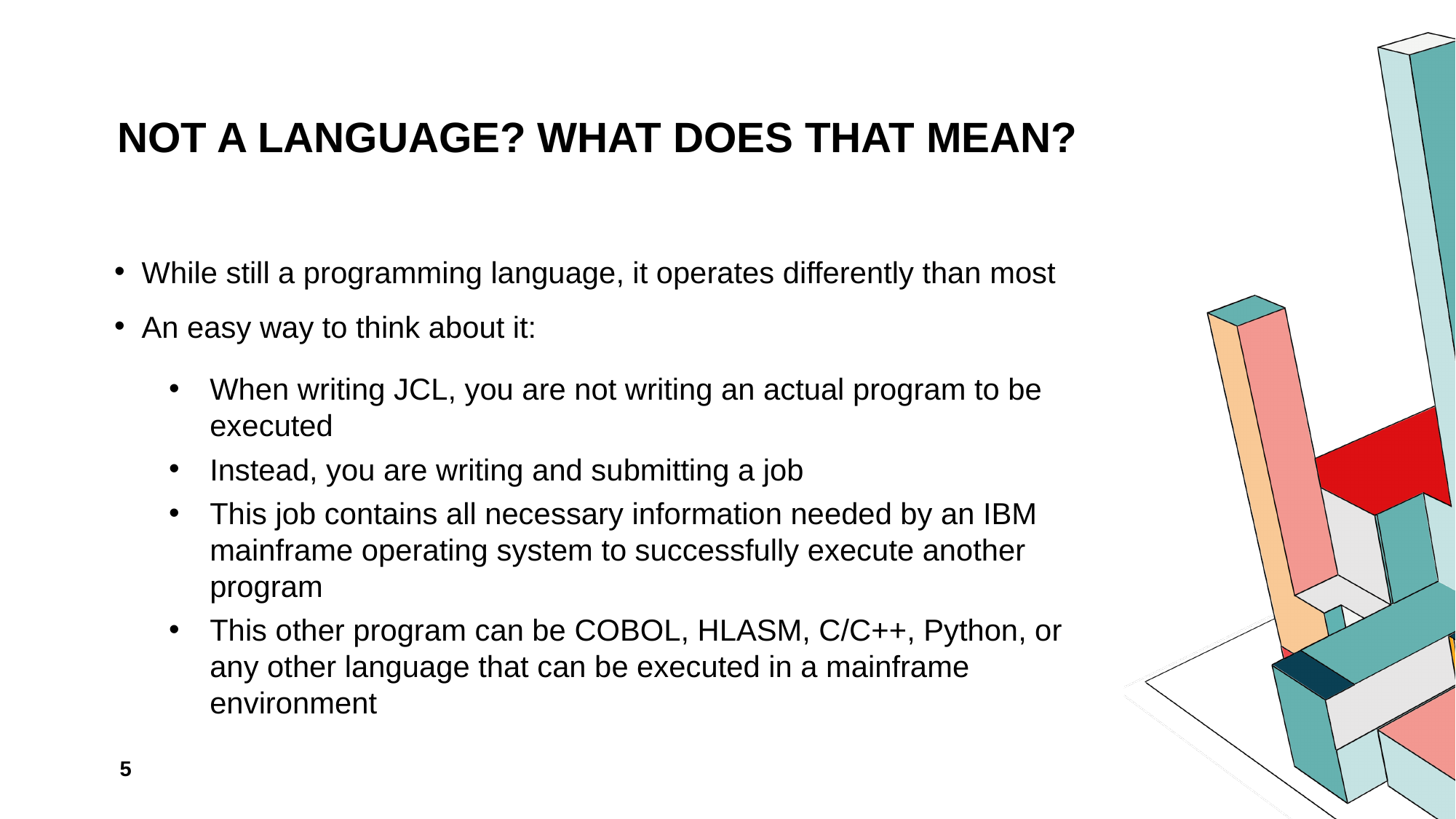

# Not a language? What does that mean?
While still a programming language, it operates differently than most
An easy way to think about it:
When writing JCL, you are not writing an actual program to be executed
Instead, you are writing and submitting a job
This job contains all necessary information needed by an IBM mainframe operating system to successfully execute another program
This other program can be COBOL, HLASM, C/C++, Python, or any other language that can be executed in a mainframe environment
5